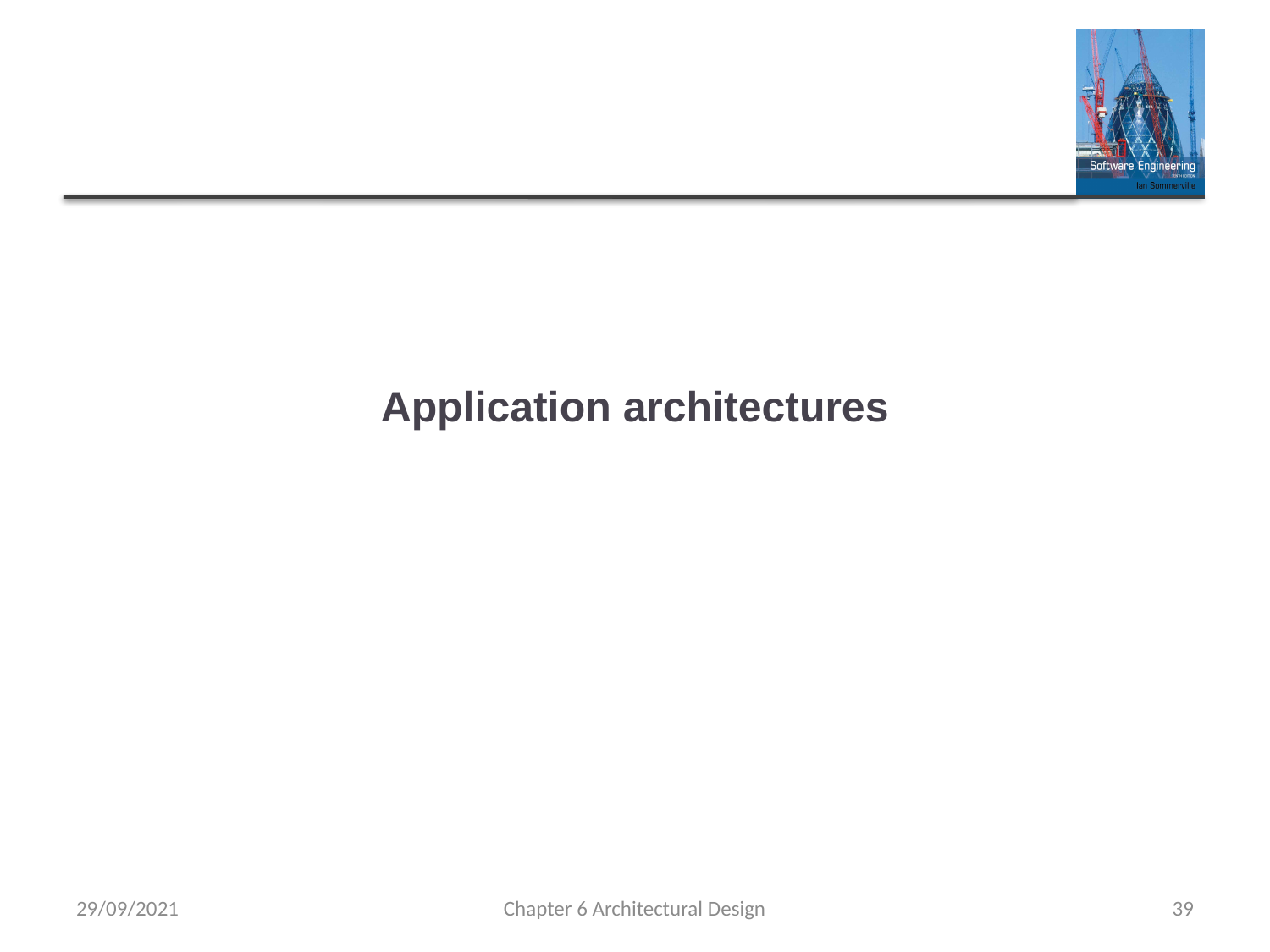

# Application architectures
29/09/2021
Chapter 6 Architectural Design
39